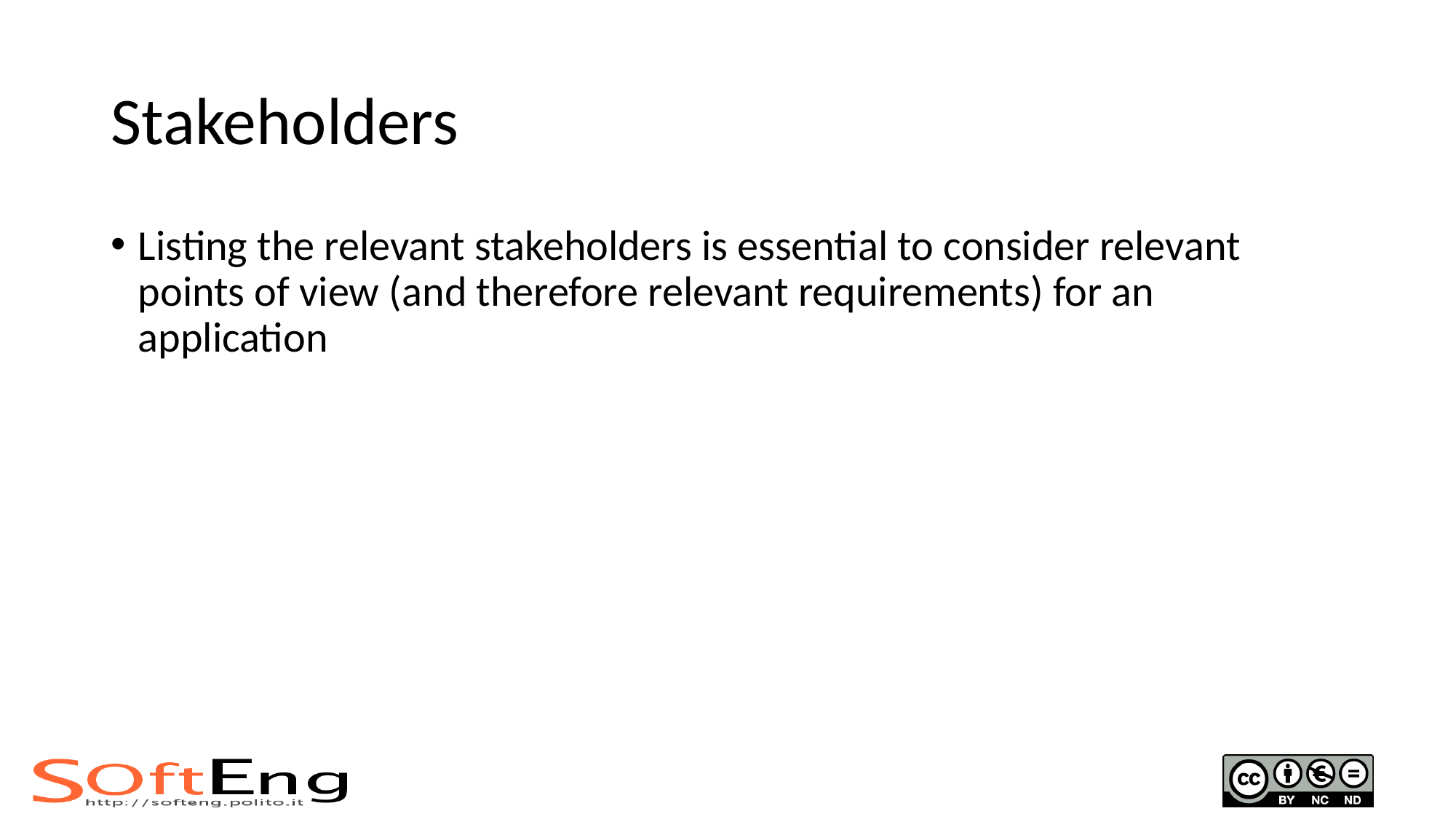

# Stakeholders
Listing the relevant stakeholders is essential to consider relevant points of view (and therefore relevant requirements) for an application